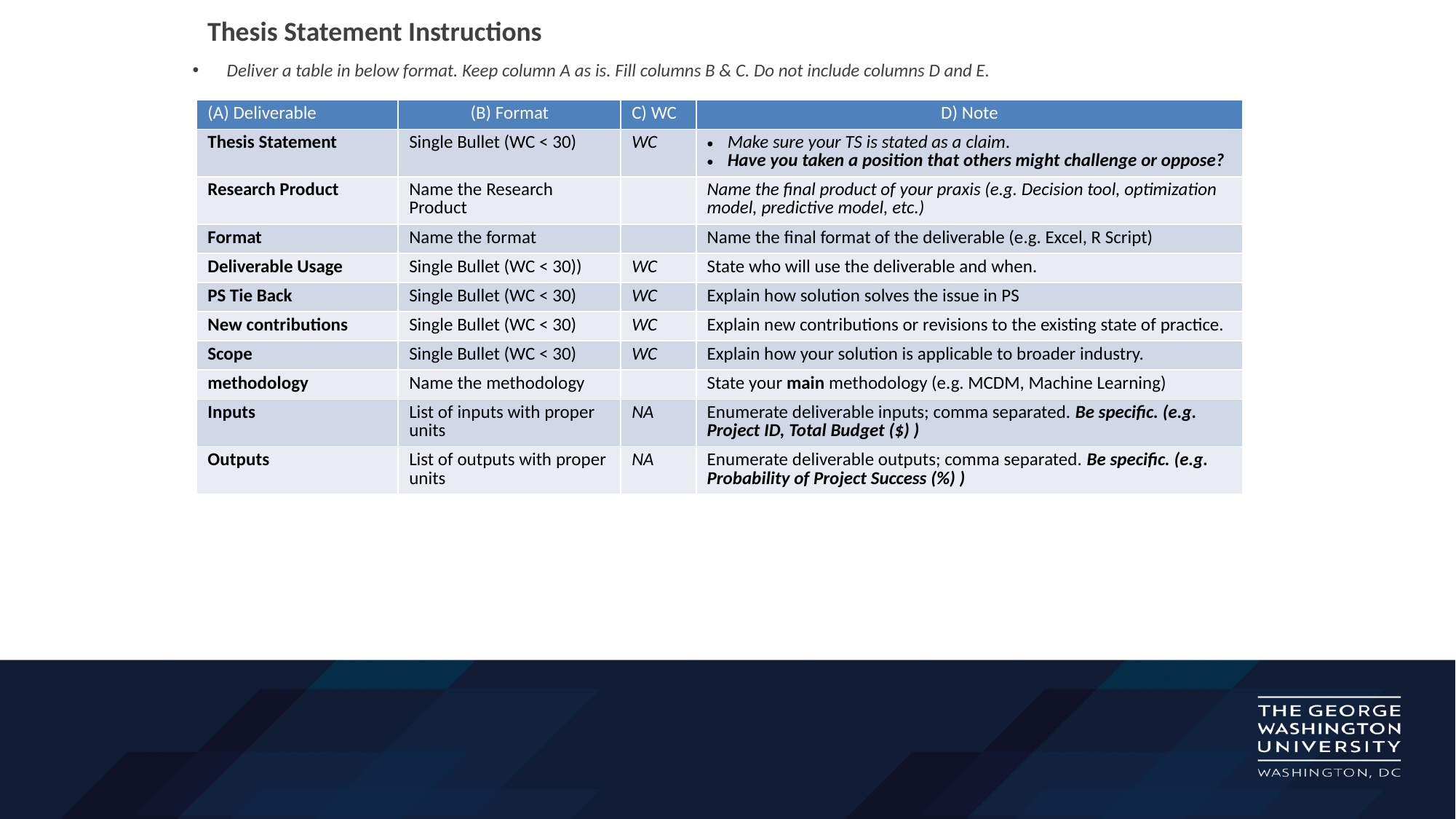

# Thesis Statement Instructions
Deliver a table in below format. Keep column A as is. Fill columns B & C. Do not include columns D and E.
| (A) Deliverable | (B) Format | C) WC | D) Note |
| --- | --- | --- | --- |
| Thesis Statement | Single Bullet (WC < 30) | WC | Make sure your TS is stated as a claim. Have you taken a position that others might challenge or oppose? |
| Research Product | Name the Research Product |  | Name the final product of your praxis (e.g. Decision tool, optimization model, predictive model, etc.) |
| Format | Name the format |  | Name the final format of the deliverable (e.g. Excel, R Script) |
| Deliverable Usage | Single Bullet (WC < 30)) | WC | State who will use the deliverable and when. |
| PS Tie Back | Single Bullet (WC < 30) | WC | Explain how solution solves the issue in PS |
| New contributions | Single Bullet (WC < 30) | WC | Explain new contributions or revisions to the existing state of practice. |
| Scope | Single Bullet (WC < 30) | WC | Explain how your solution is applicable to broader industry. |
| methodology | Name the methodology |  | State your main methodology (e.g. MCDM, Machine Learning) |
| Inputs | List of inputs with proper units | NA | Enumerate deliverable inputs; comma separated. Be specific. (e.g. Project ID, Total Budget ($) ) |
| Outputs | List of outputs with proper units | NA | Enumerate deliverable outputs; comma separated. Be specific. (e.g. Probability of Project Success (%) ) |